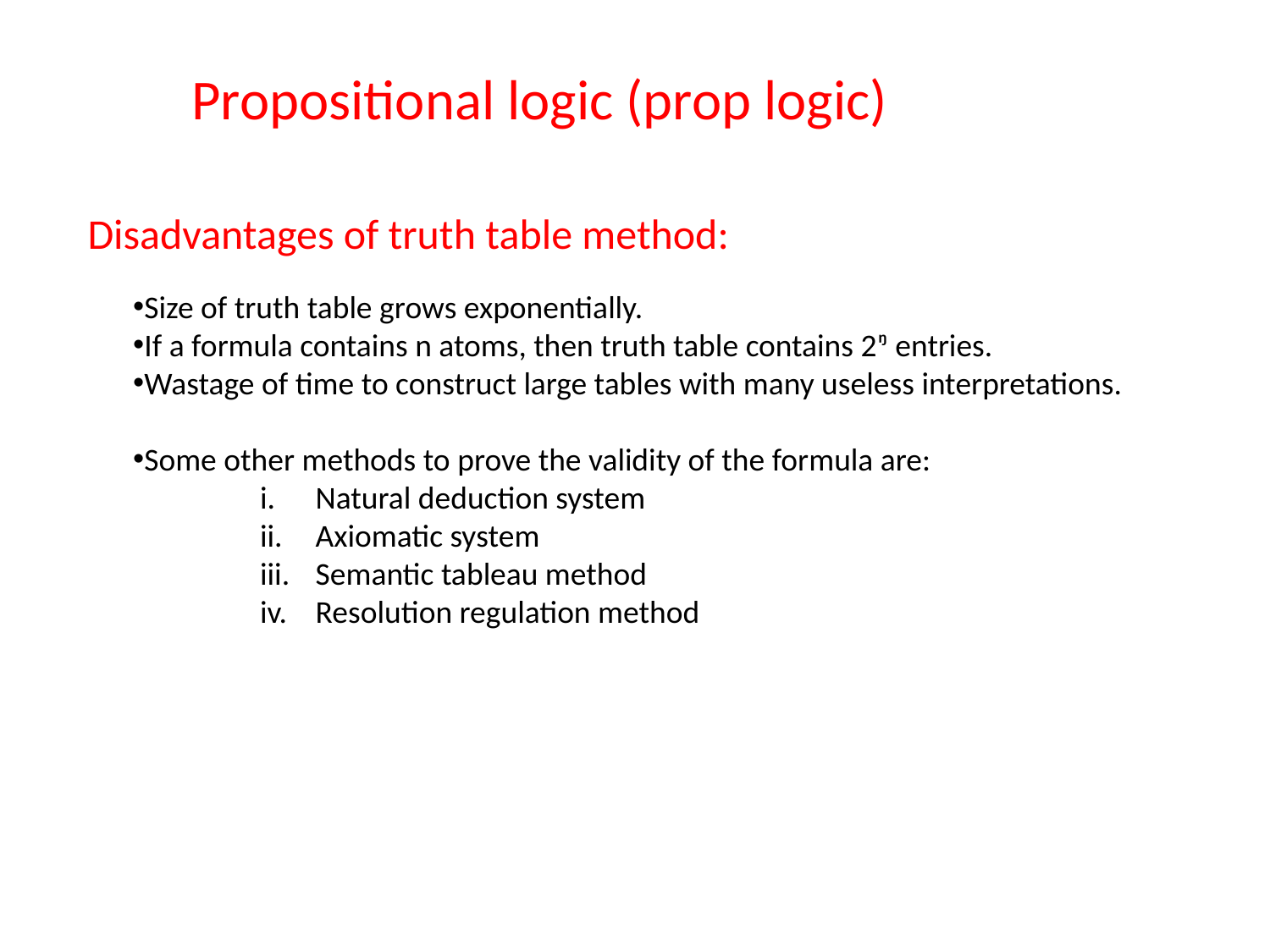

Propositional logic (prop logic)
# Disadvantages of truth table method:

Size of truth table grows exponentially.
If a formula contains n atoms, then truth table contains 2ᵑ entries.
Wastage of time to construct large tables with many useless interpretations.

Some other methods to prove the validity of the formula are:
Natural deduction system
Axiomatic system
Semantic tableau method
Resolution regulation method